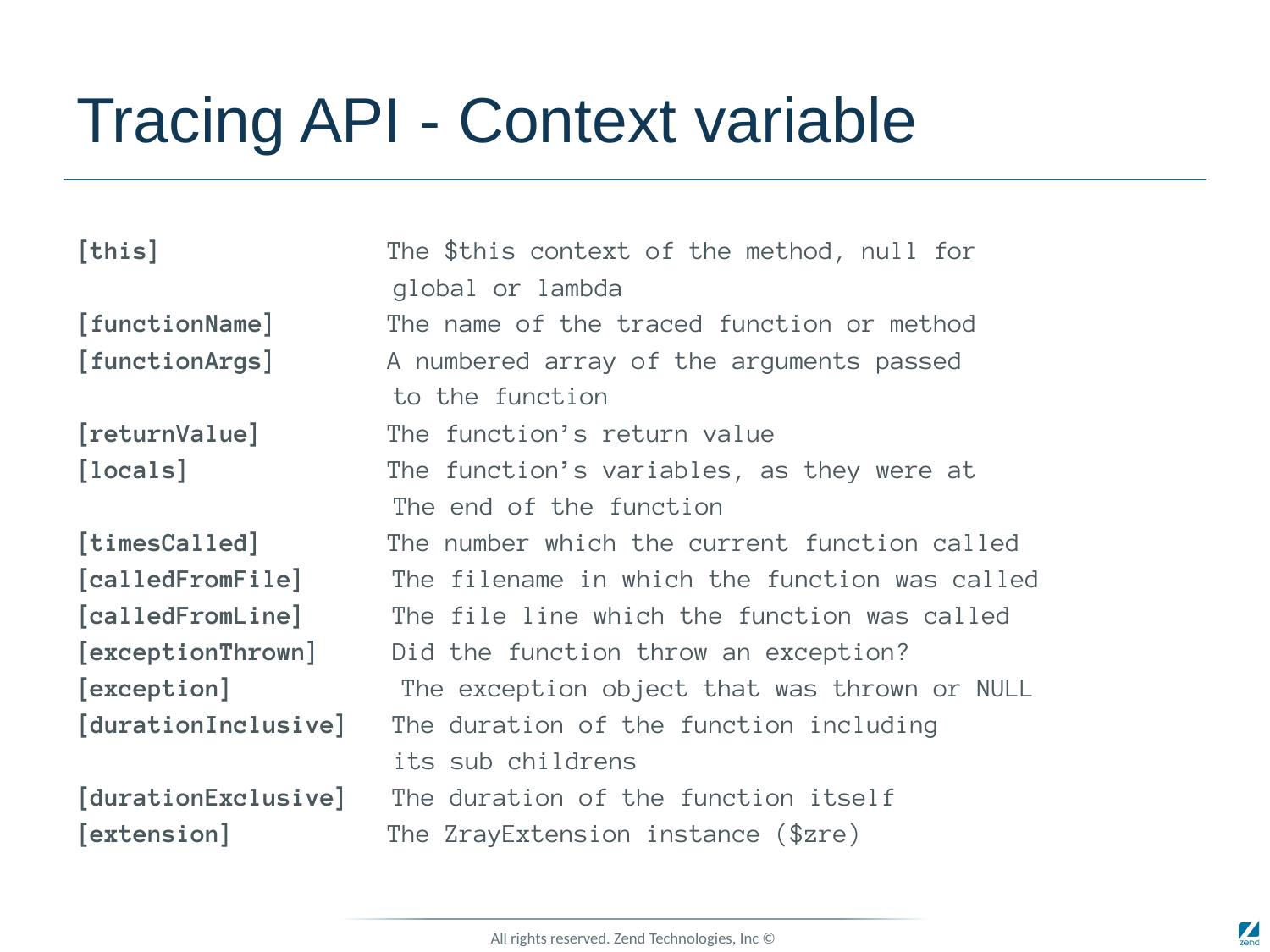

# Tracing API - Context variable
[this] 		    The $this context of the method, null for
global or lambda
[functionName] 	    The name of the traced function or method
[functionArgs] 	    A numbered array of the arguments passed
to the function
[returnValue] 	    The function’s return value
[locals] 	    The function’s variables, as they were at
The end of the function
[timesCalled]	    The number which the current function called
[calledFromFile]      The filename in which the function was called
[calledFromLine]      The file line which the function was called
[exceptionThrown]     Did the function throw an exception?
[exception] 	     The exception object that was thrown or NULL
[durationInclusive]   The duration of the function including
its sub childrens
[durationExclusive]   The duration of the function itself
[extension] 	    The ZrayExtension instance ($zre)